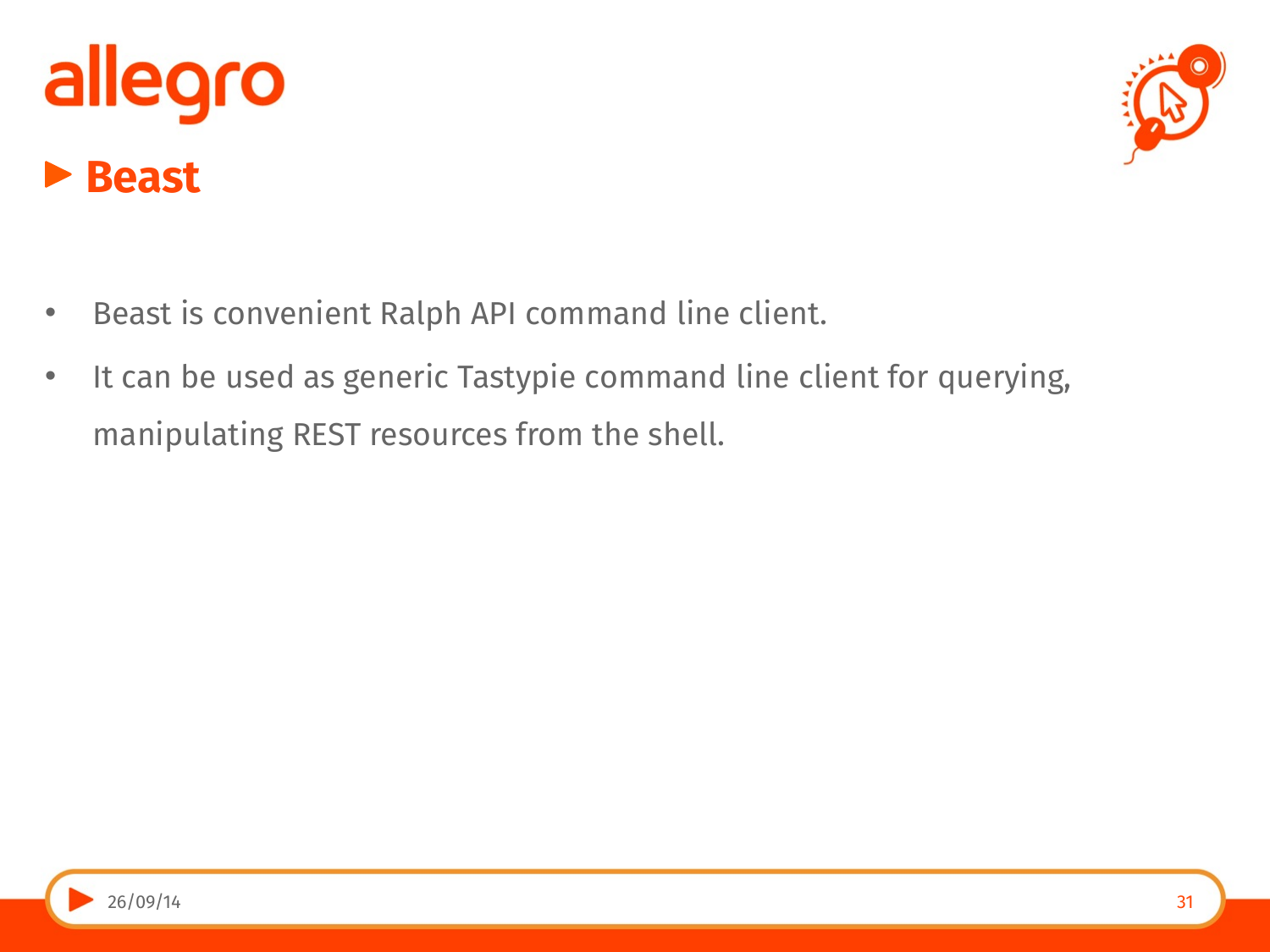

# Beast
Beast is convenient Ralph API command line client.
It can be used as generic Tastypie command line client for querying, manipulating REST resources from the shell.

26/09/14
31